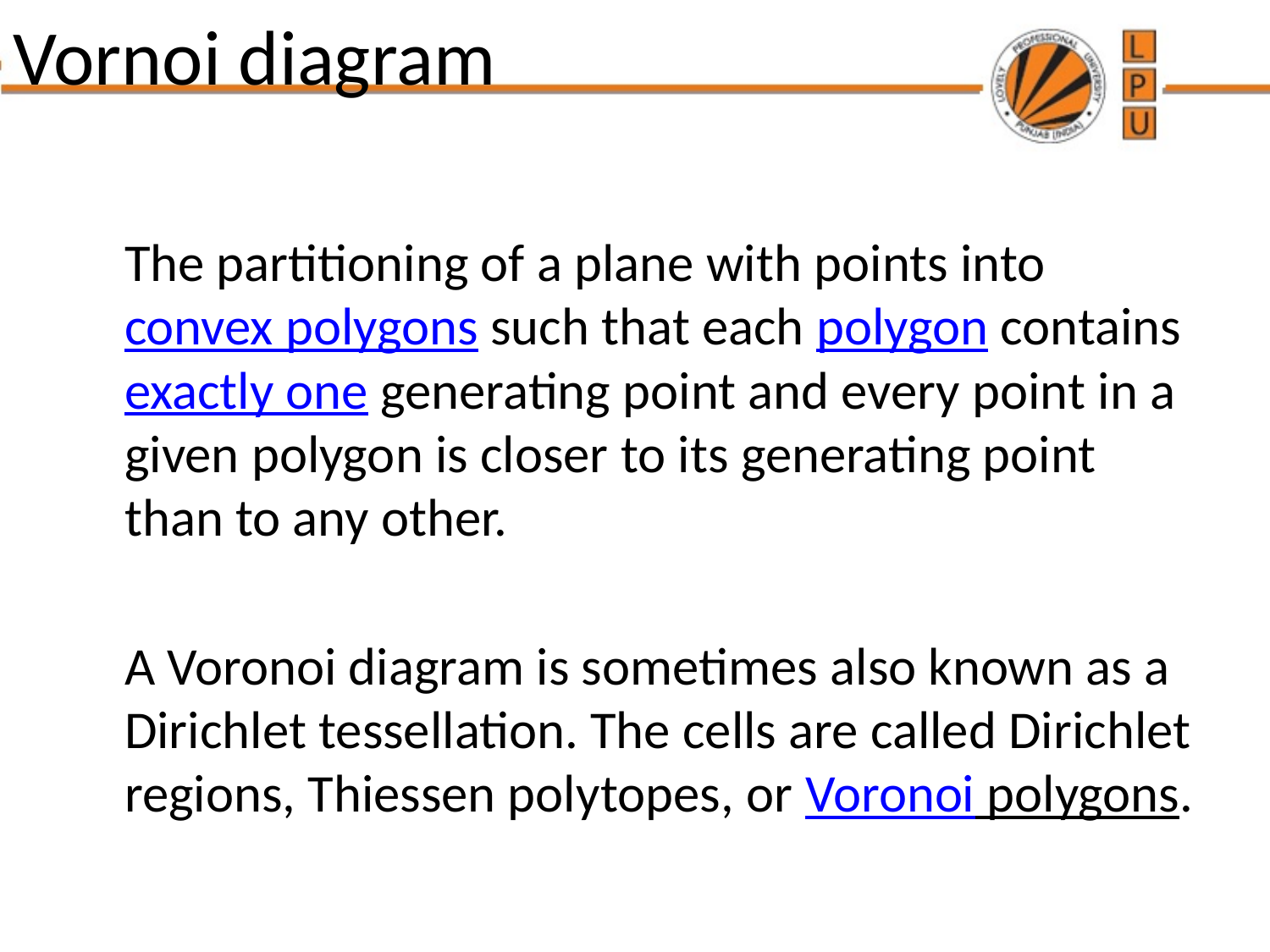

# Vornoi diagram
    The partitioning of a plane with points into convex polygons such that each polygon contains exactly one generating point and every point in a given polygon is closer to its generating point than to any other.

    A Voronoi diagram is sometimes also known as a Dirichlet tessellation. The cells are called Dirichlet regions, Thiessen polytopes, or Voronoi polygons.